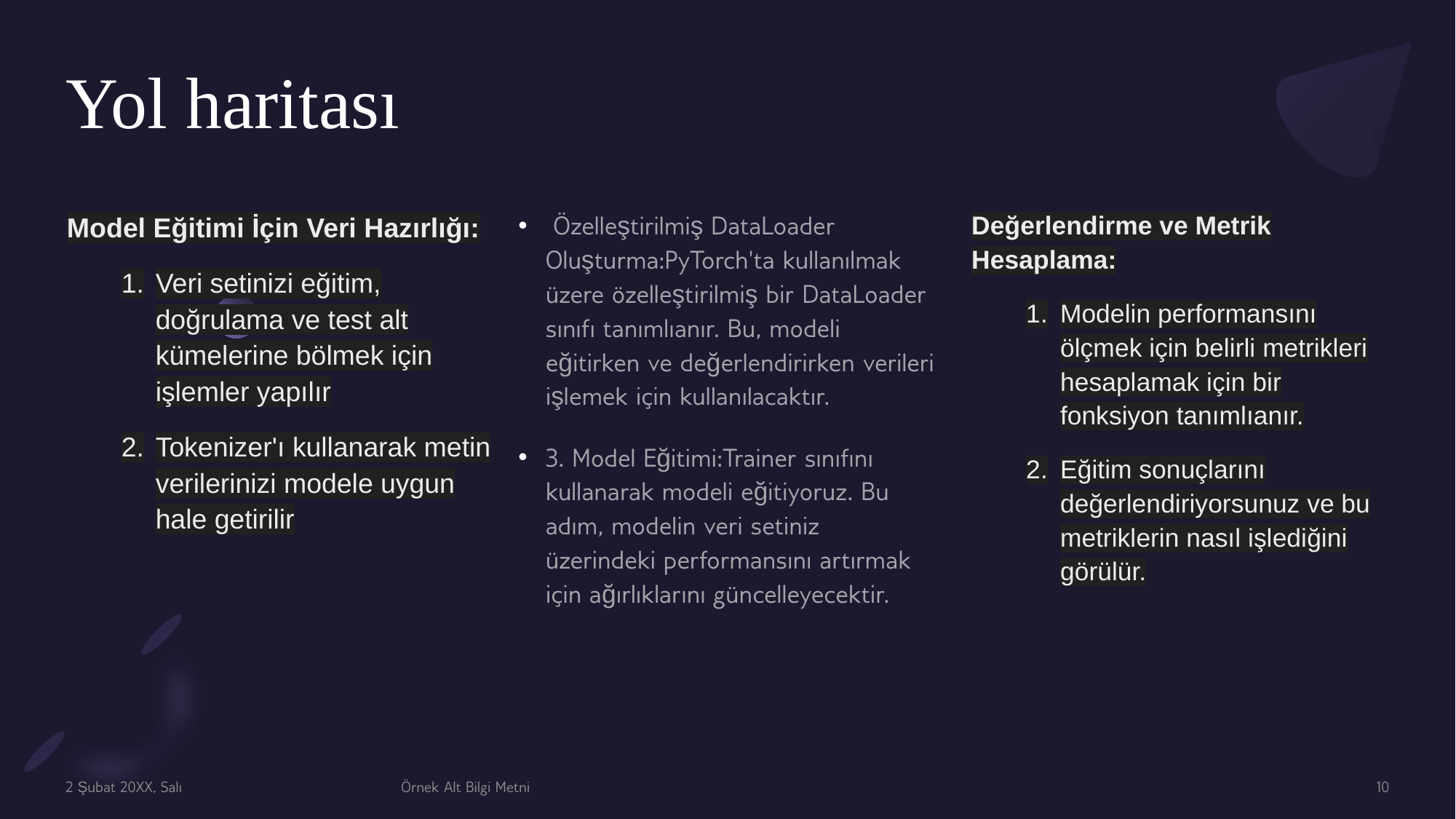

# Yol haritası
 Özelleştirilmiş DataLoader Oluşturma:PyTorch'ta kullanılmak üzere özelleştirilmiş bir DataLoader sınıfı tanımlıanır. Bu, modeli eğitirken ve değerlendirirken verileri işlemek için kullanılacaktır.
3. Model Eğitimi:Trainer sınıfını kullanarak modeli eğitiyoruz. Bu adım, modelin veri setiniz üzerindeki performansını artırmak için ağırlıklarını güncelleyecektir.

Değerlendirme ve Metrik Hesaplama:
Modelin performansını ölçmek için belirli metrikleri hesaplamak için bir fonksiyon tanımlıanır.
Eğitim sonuçlarını değerlendiriyorsunuz ve bu metriklerin nasıl işlediğini görülür.

Model Eğitimi İçin Veri Hazırlığı:
Veri setinizi eğitim, doğrulama ve test alt kümelerine bölmek için işlemler yapılır
Tokenizer'ı kullanarak metin verilerinizi modele uygun hale getirilir
2 Şubat 20XX, Salı
Örnek Alt Bilgi Metni
10